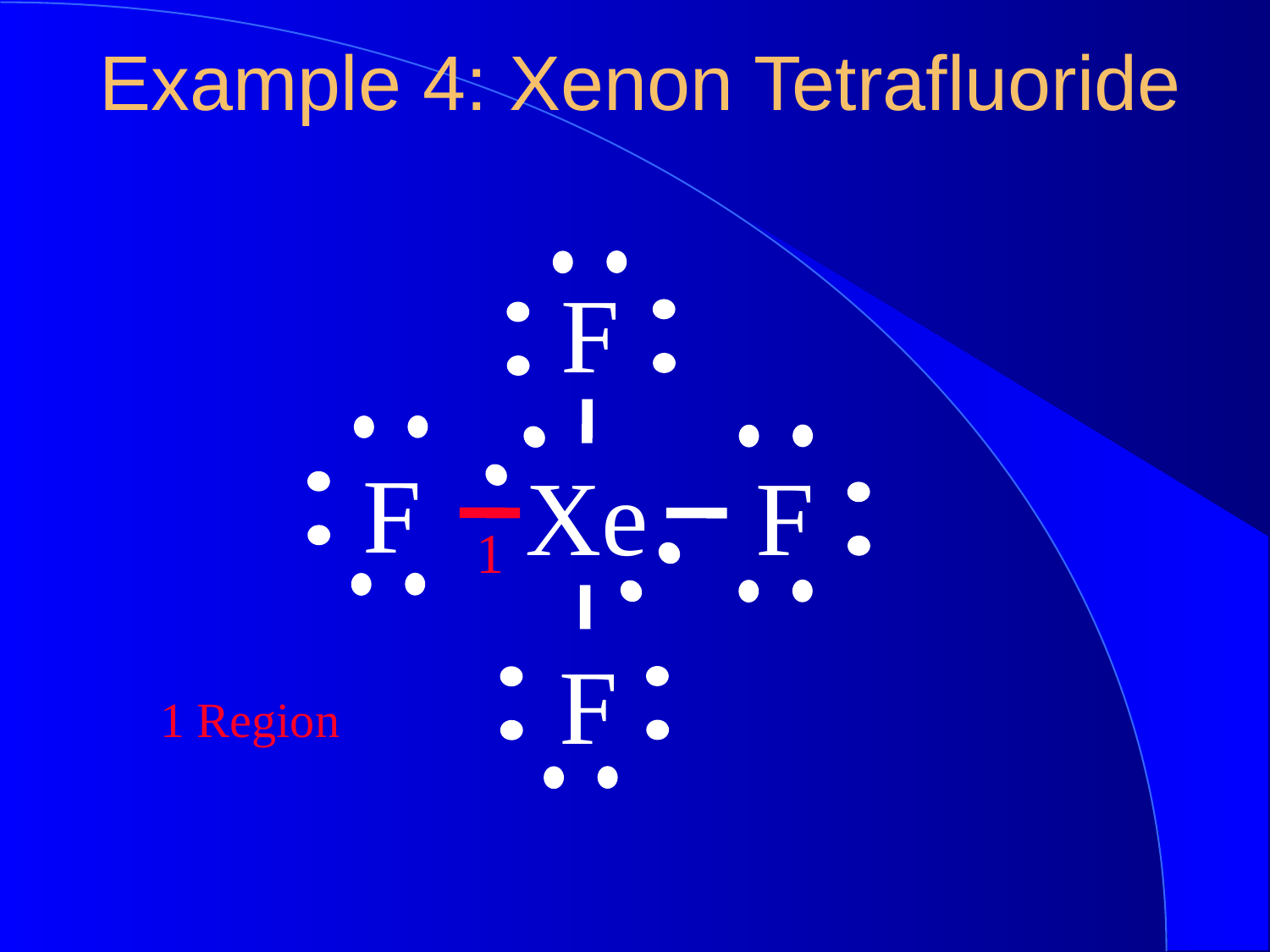

Example 4: Xenon Tetrafluoride

F

F
Xe
F

1

F
 1 Region